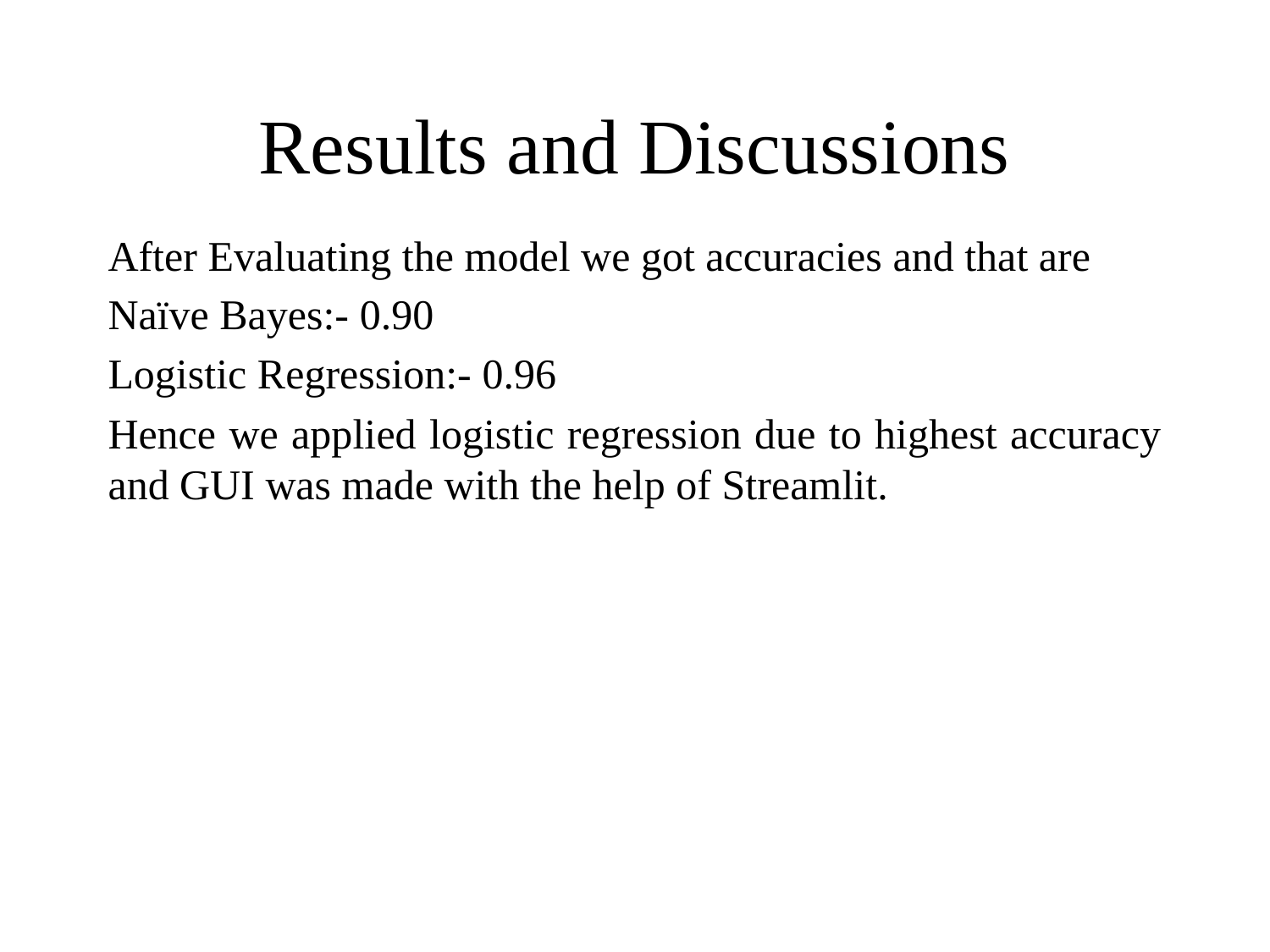

# Results and Discussions
After Evaluating the model we got accuracies and that are
Naïve Bayes:- 0.90
Logistic Regression:- 0.96
Hence we applied logistic regression due to highest accuracy and GUI was made with the help of Streamlit.